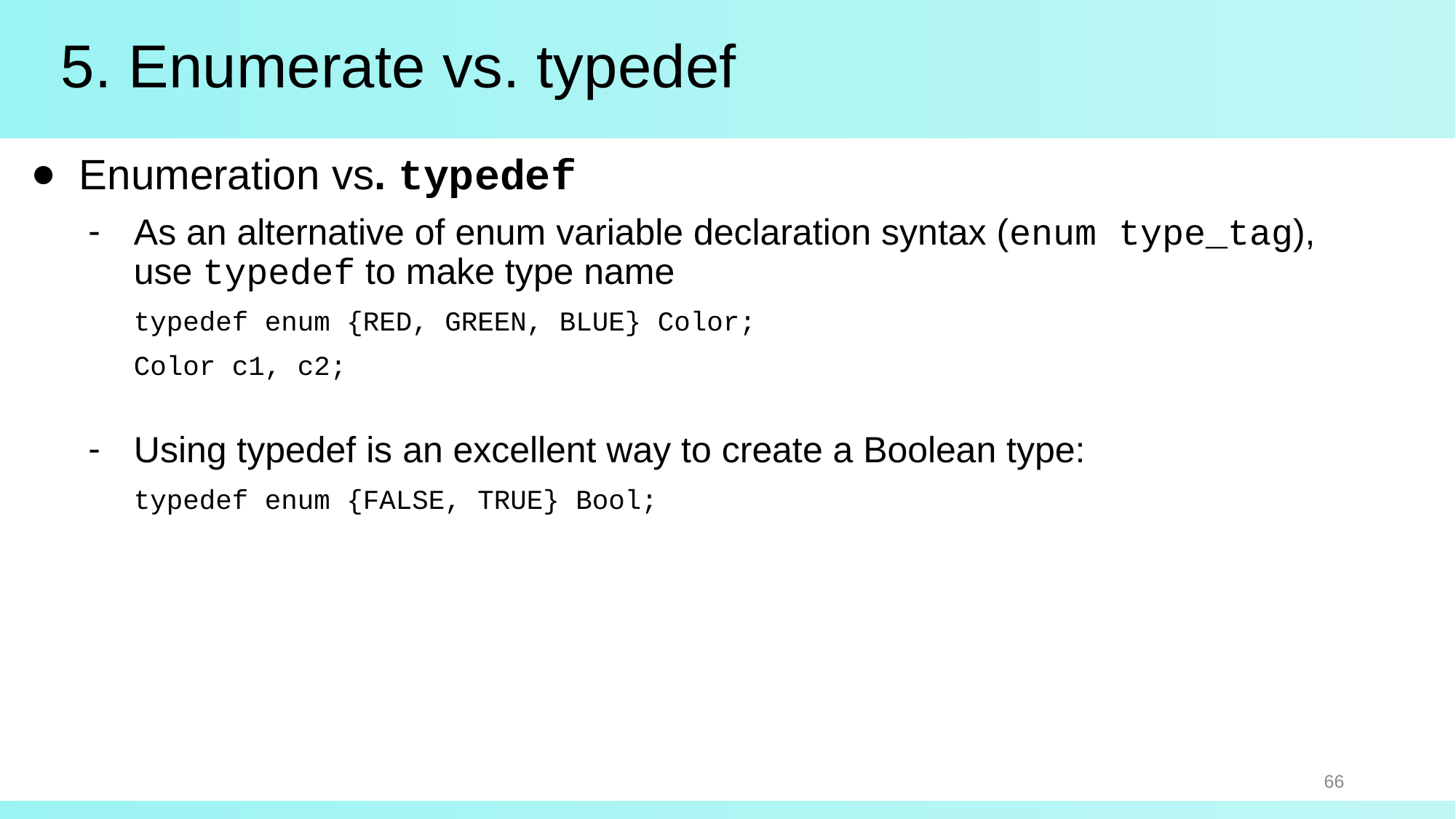

# 5. Enumerate vs. typedef
Enumeration vs. typedef
As an alternative of enum variable declaration syntax (enum type_tag), use typedef to make type name
typedef enum {RED, GREEN, BLUE} Color;
Color c1, c2;

Using typedef is an excellent way to create a Boolean type:
typedef enum {FALSE, TRUE} Bool;
66